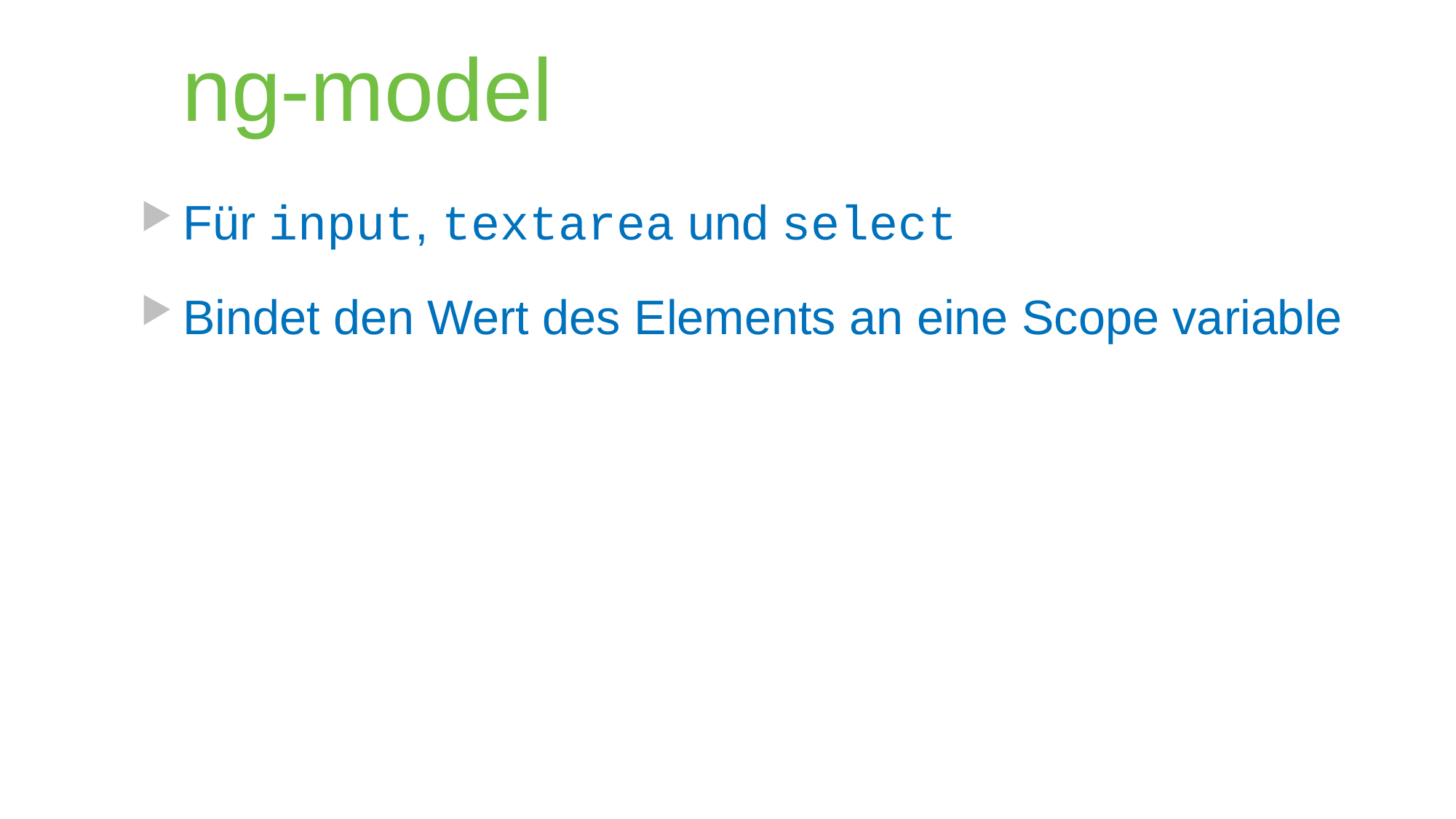

# ng-model
Für input, textarea und select
Bindet den Wert des Elements an eine Scope variable